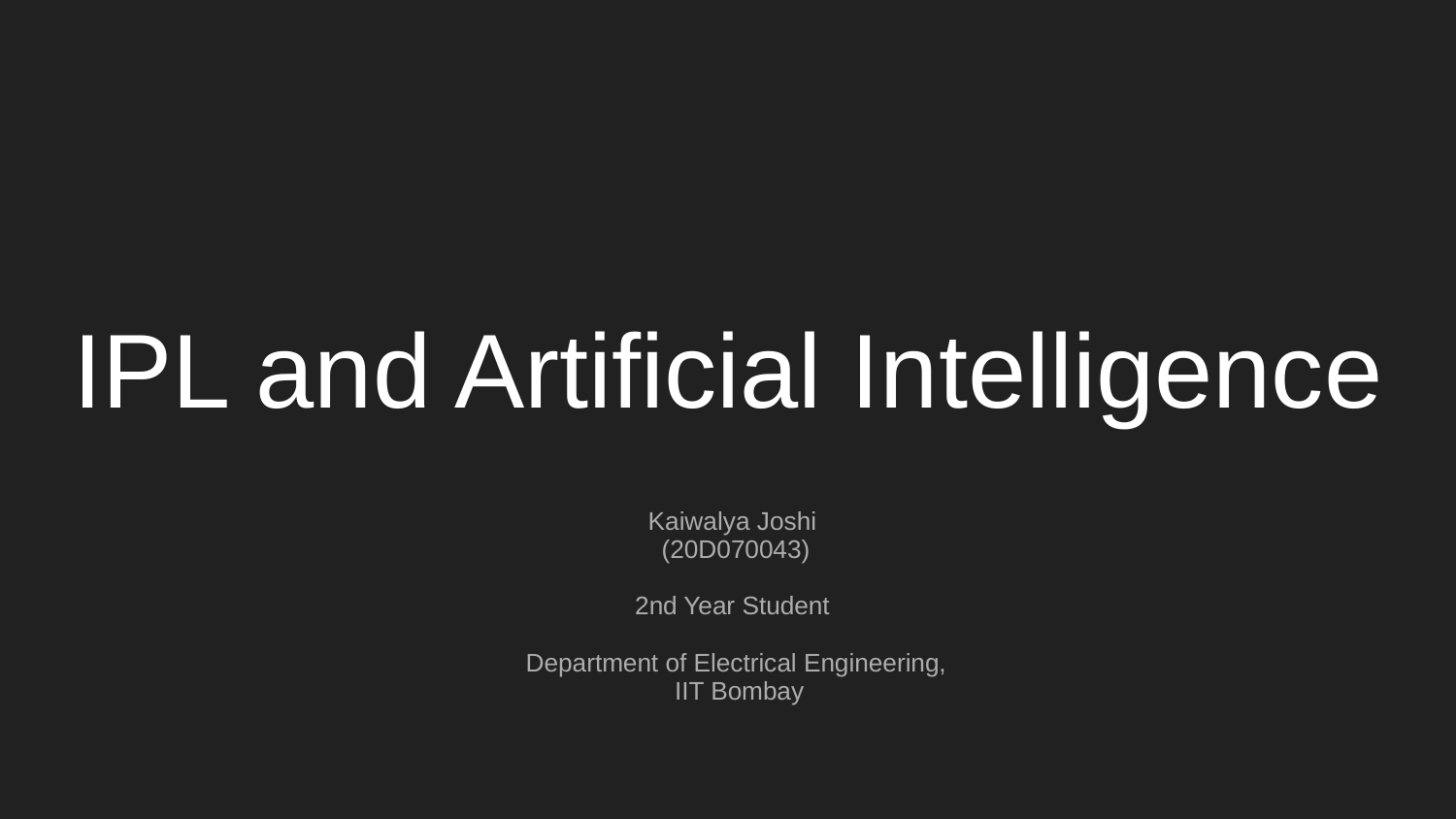

# IPL and Artificial Intelligence
Kaiwalya Joshi
(20D070043)

2nd Year Student

Department of Electrical Engineering,
 IIT Bombay